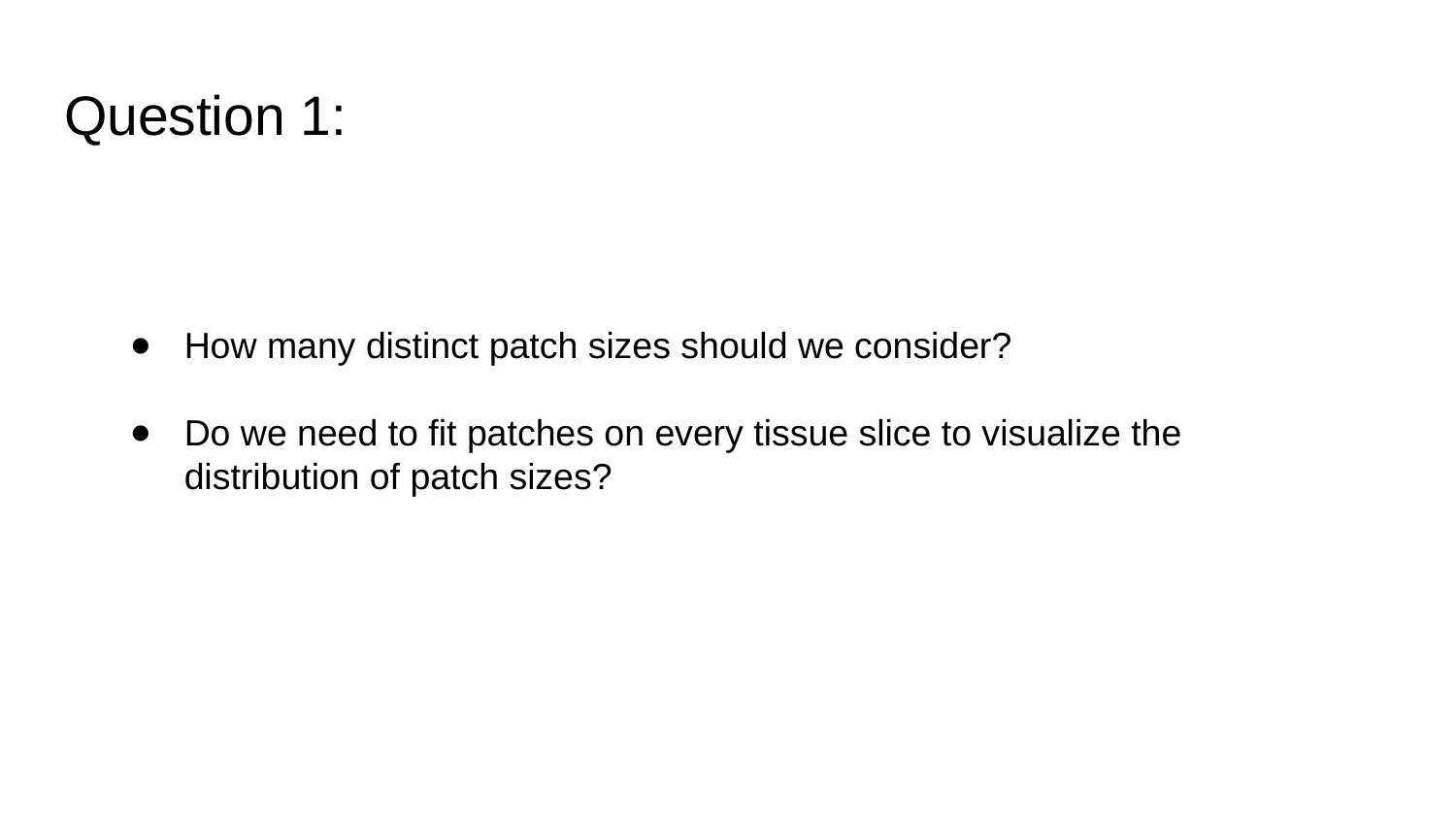

# Question 1:
How many distinct patch sizes should we consider?

Do we need to fit patches on every tissue slice to visualize the distribution of patch sizes?